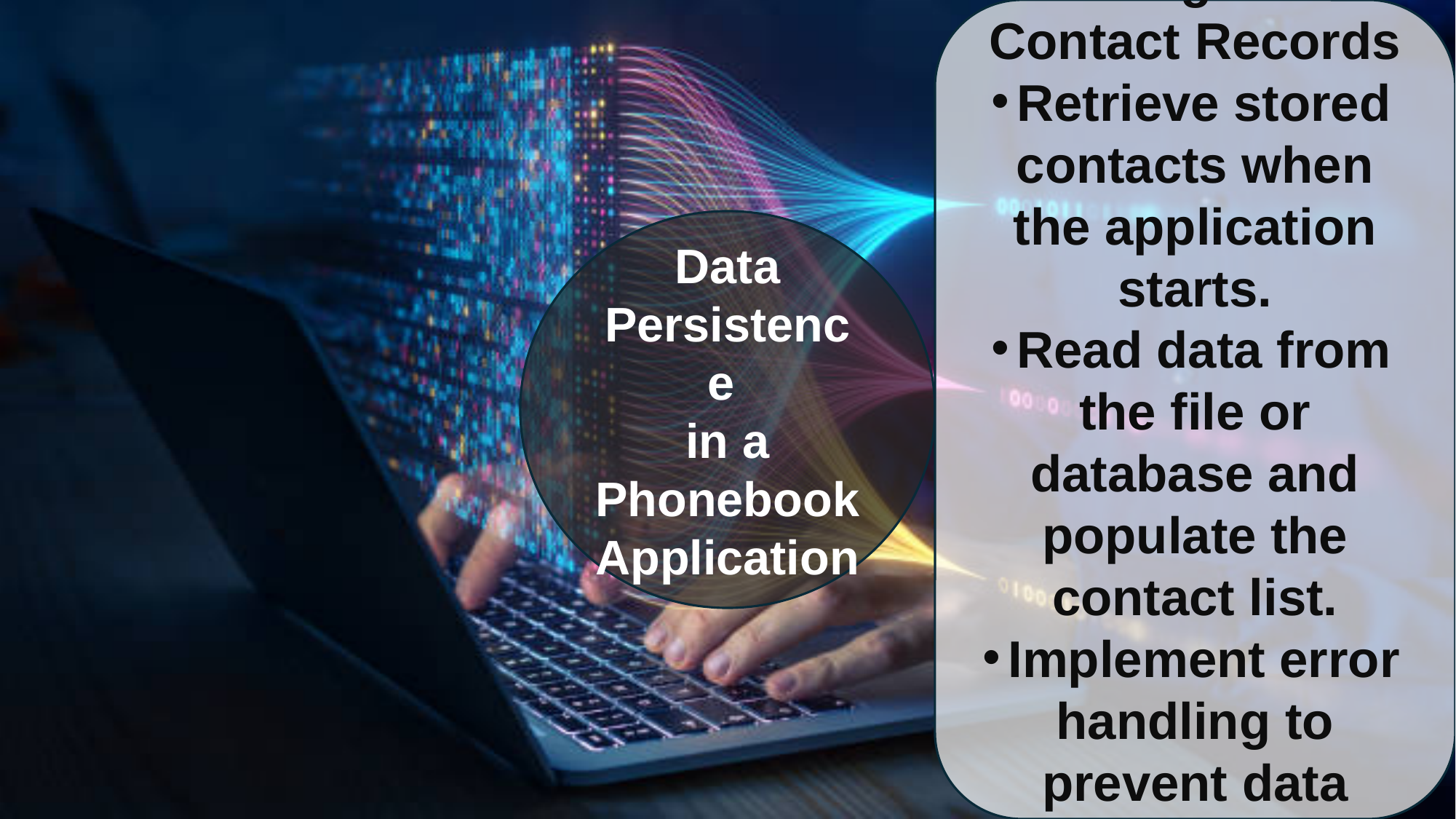

Loading Saved Contact Records
Retrieve stored contacts when the application starts.
Read data from the file or database and populate the contact list.
Implement error handling to prevent data corruption.
Data Persistence
in a Phonebook Application